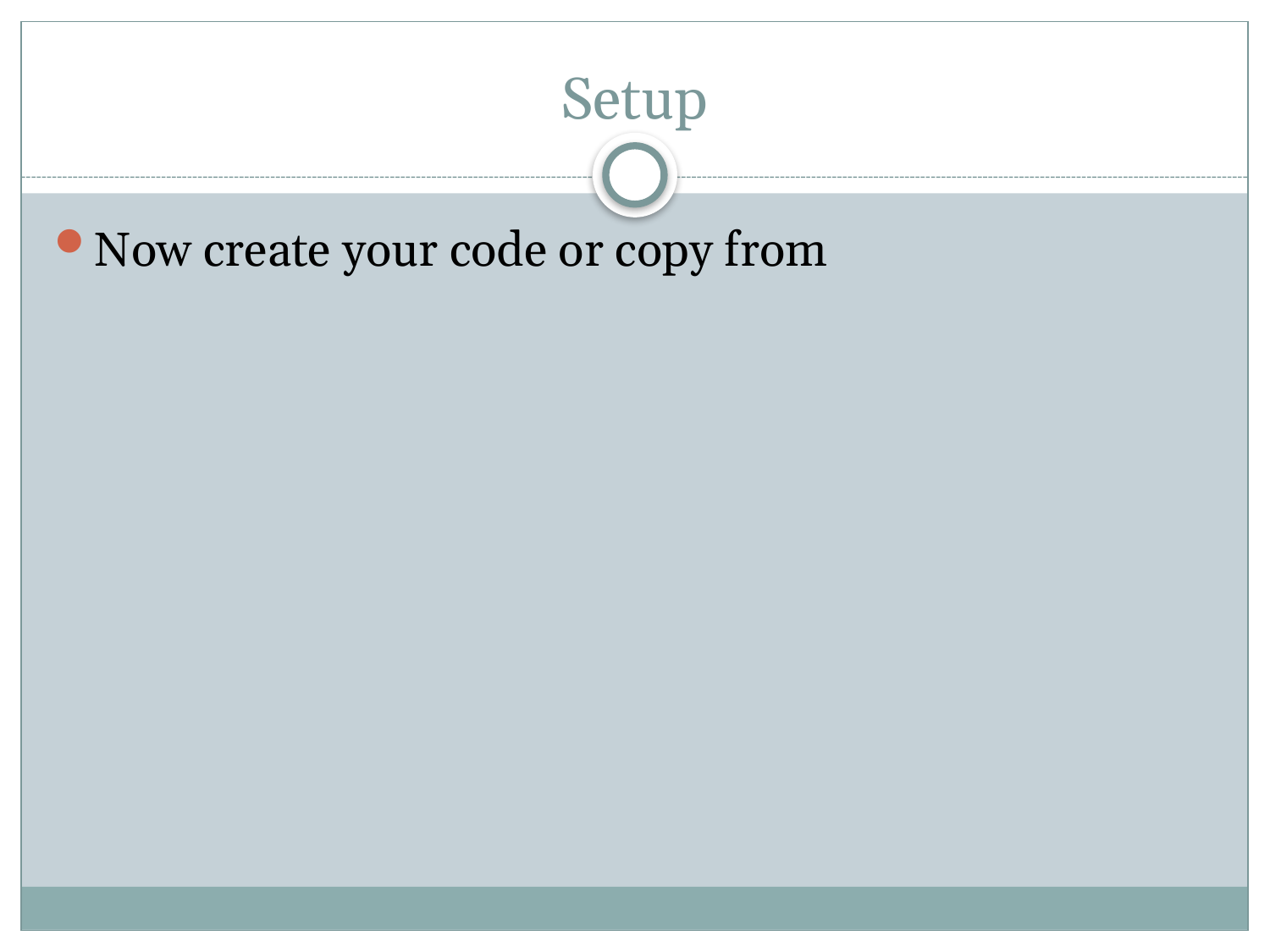

# Setup
Now create your code or copy from